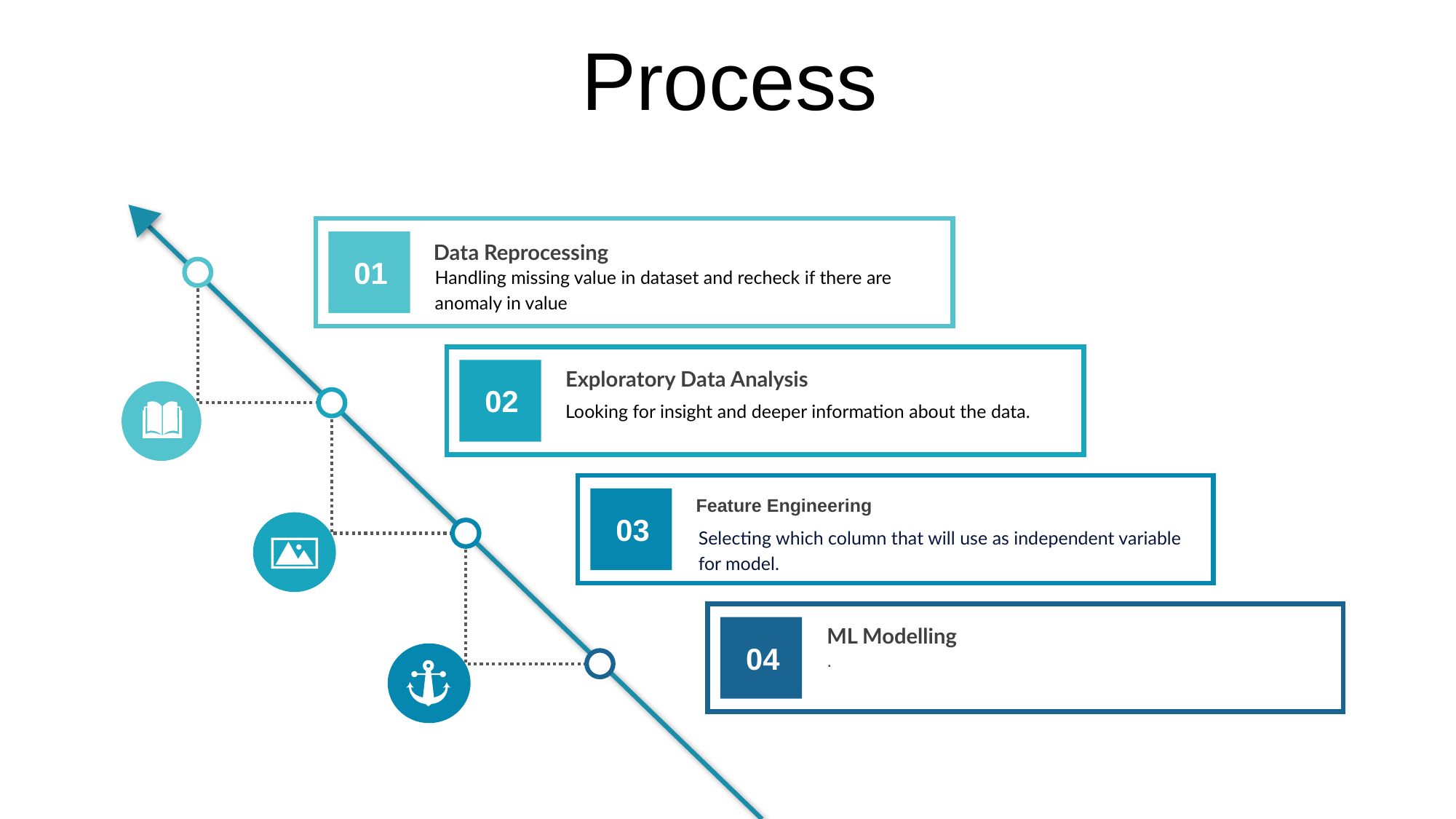

Process

Data Reprocessing
Handling missing value in dataset and recheck if there are anomaly in value
01

Exploratory Data Analysis

02

Looking for insight and deeper information about the data.

Feature Engineering

03

Selecting which column that will use as independent variable for model.

ML Modelling
.
04